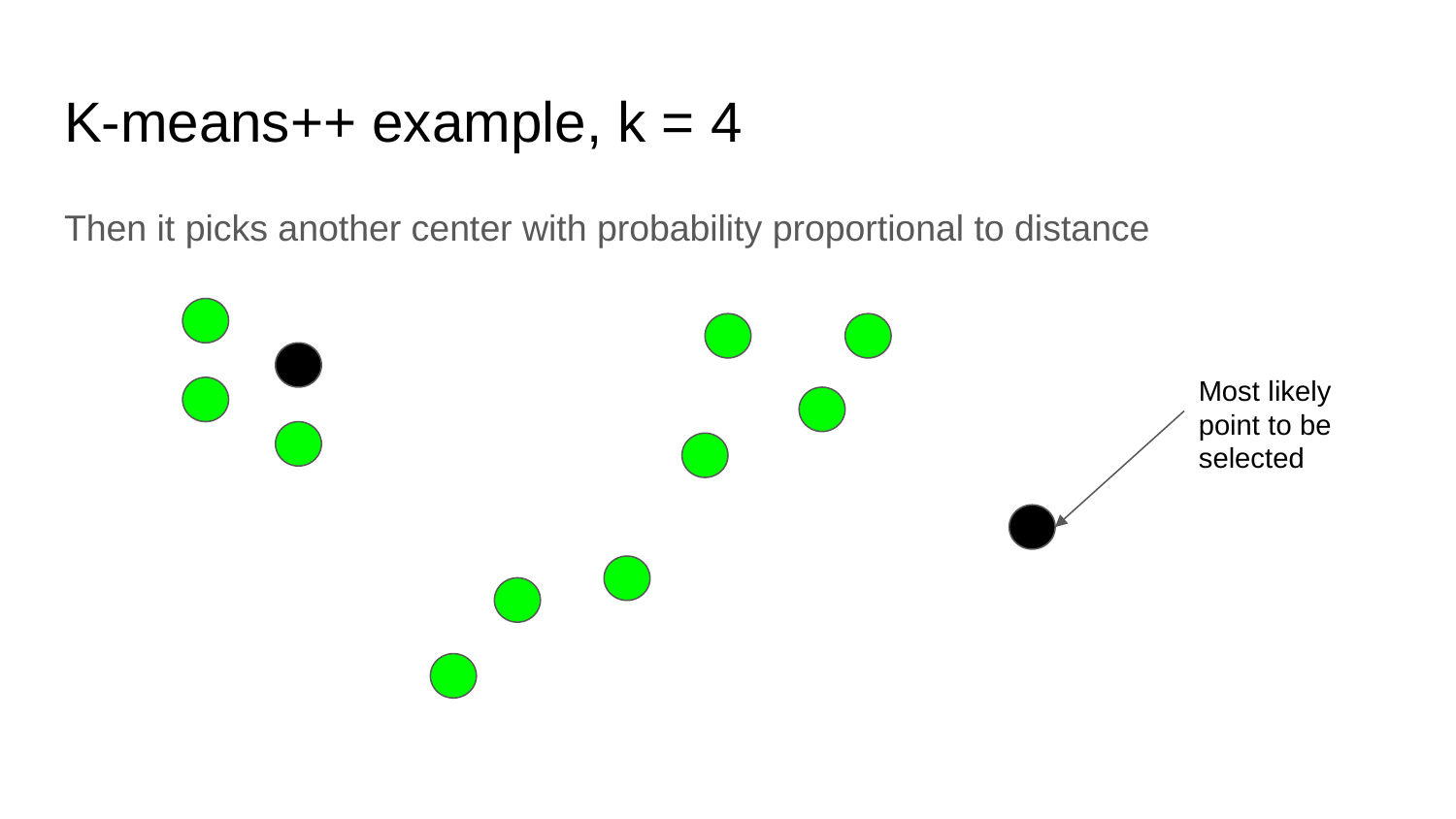

# K-means++ example, k = 4

Then it picks another center with probability proportional to distance

Most likely point to be selected